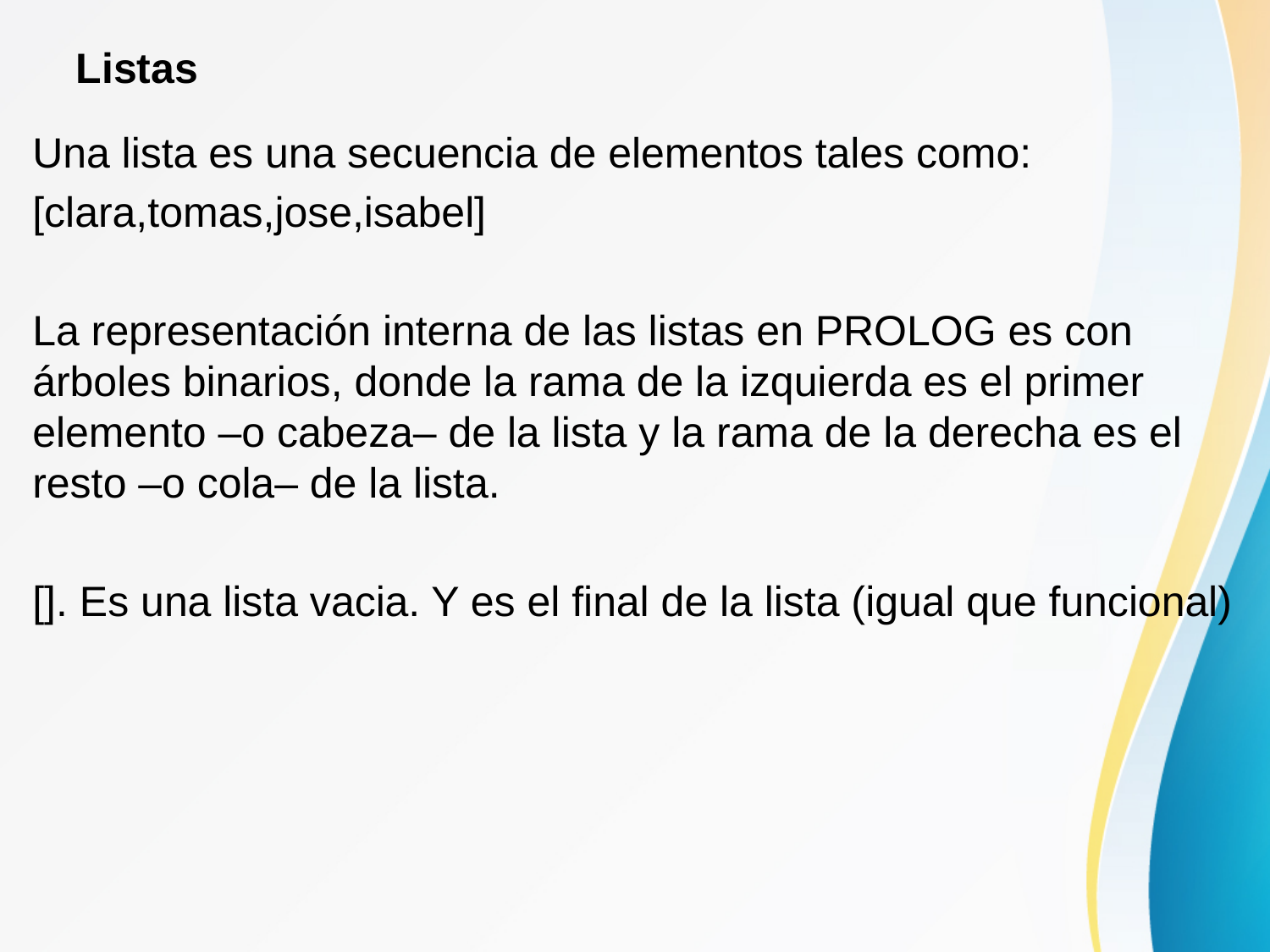

Listas
Una lista es una secuencia de elementos tales como:
[clara,tomas,jose,isabel]

La representación interna de las listas en PROLOG es con árboles binarios, donde la rama de la izquierda es el primer elemento –o cabeza– de la lista y la rama de la derecha es el resto –o cola– de la lista.

[]. Es una lista vacia. Y es el final de la lista (igual que funcional)